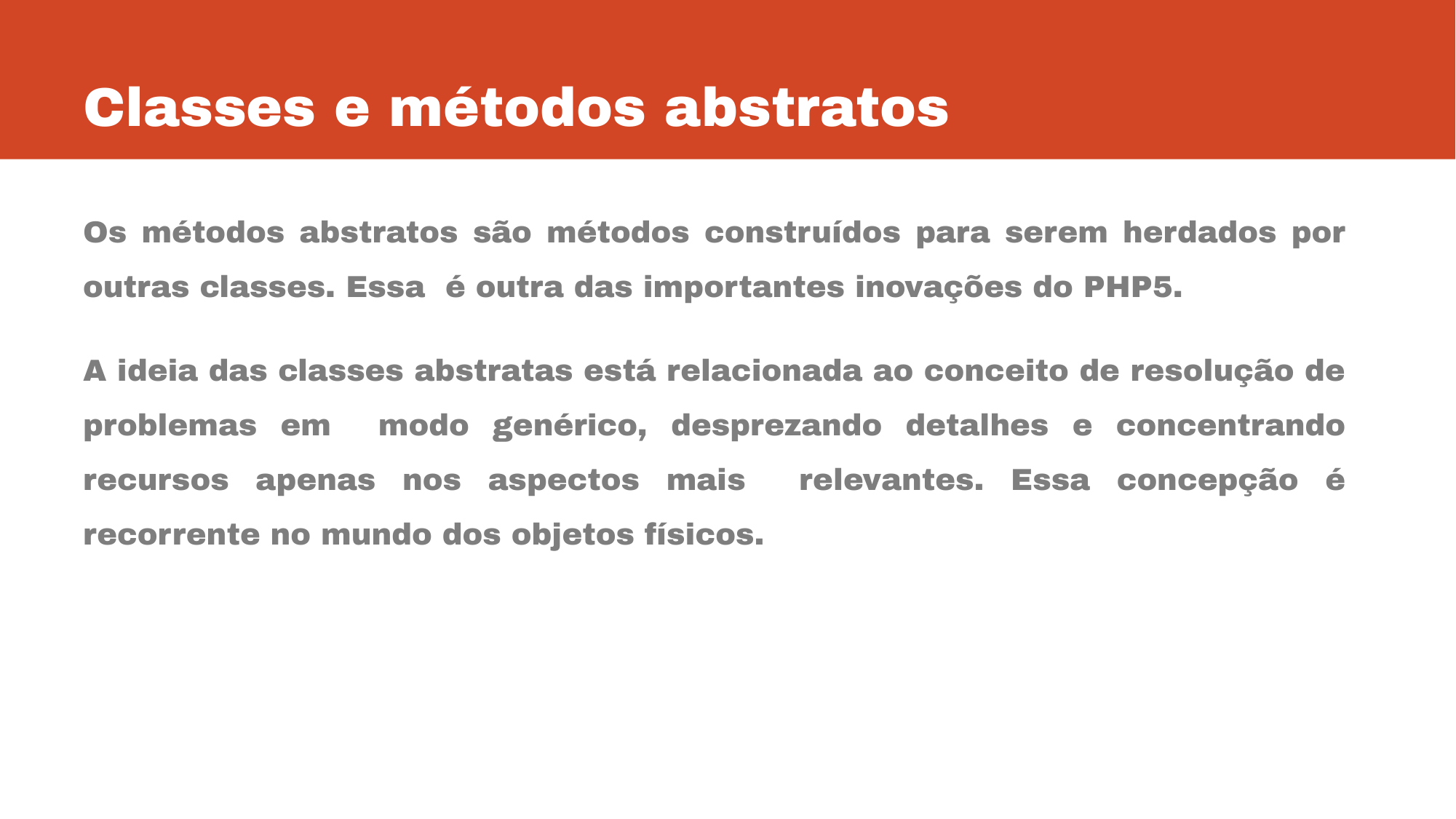

# Classes e métodos abstratos
Os métodos abstratos são métodos construídos para serem herdados por outras classes. Essa  é outra das importantes inovações do PHP5.
A ideia das classes abstratas está relacionada ao conceito de resolução de problemas em  modo genérico, desprezando detalhes e concentrando recursos apenas nos aspectos mais  relevantes. Essa concepção é recorrente no mundo dos objetos físicos.